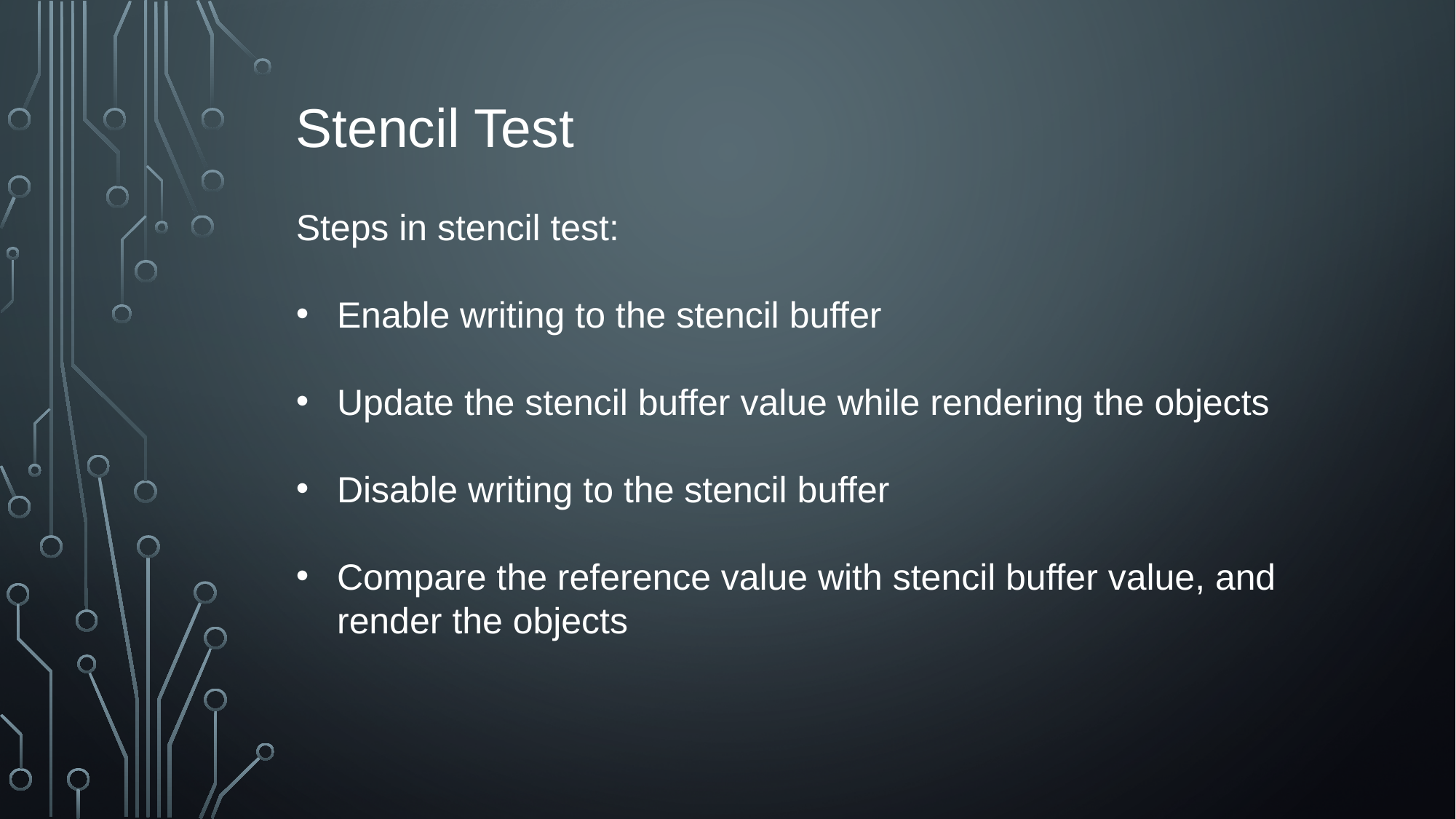

Stencil Test

Steps in stencil test:

Enable writing to the stencil buffer

Update the stencil buffer value while rendering the objects

Disable writing to the stencil buffer

Compare the reference value with stencil buffer value, and render the objects